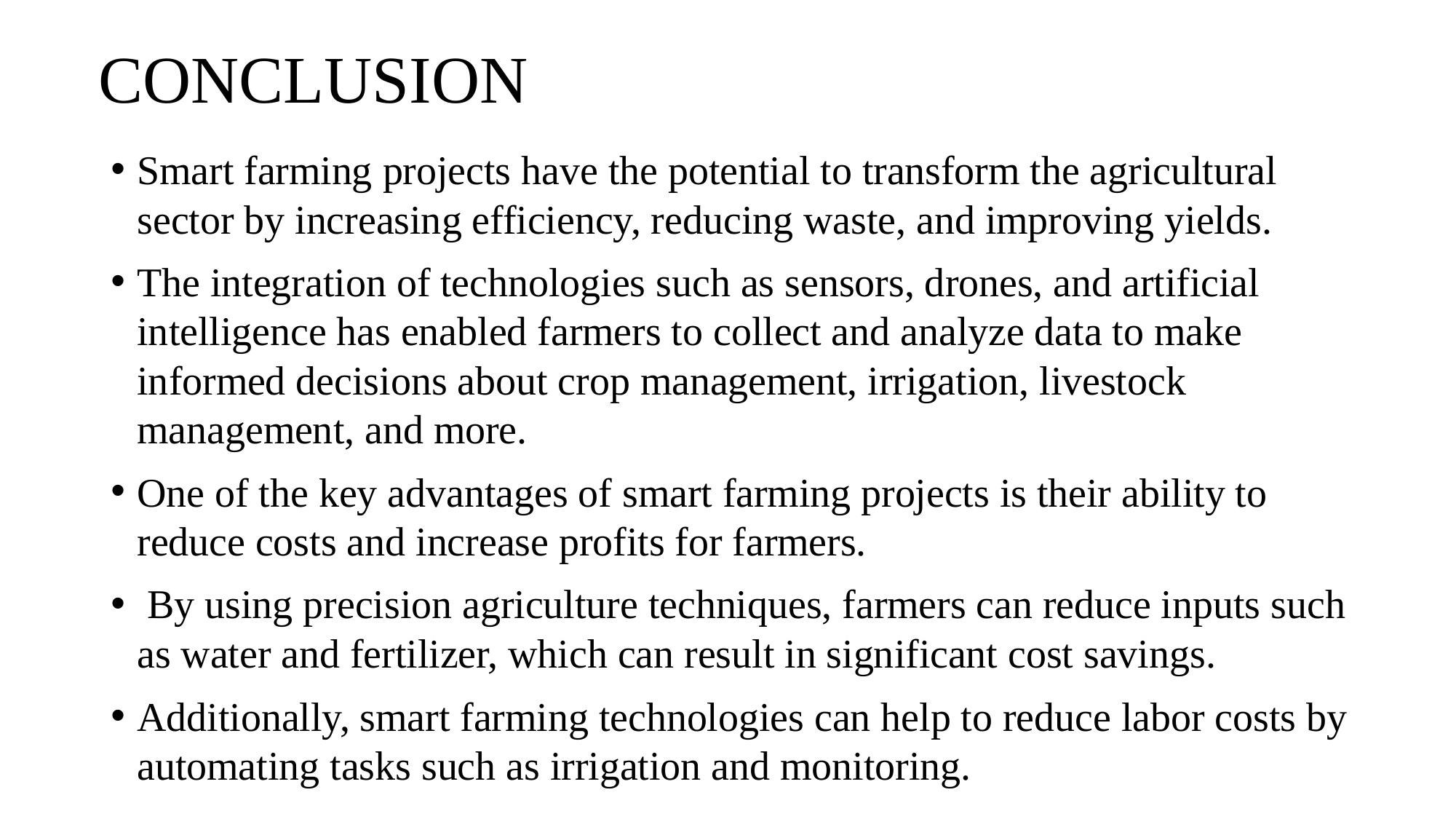

# CONCLUSION
Smart farming projects have the potential to transform the agricultural sector by increasing efficiency, reducing waste, and improving yields.
The integration of technologies such as sensors, drones, and artificial intelligence has enabled farmers to collect and analyze data to make informed decisions about crop management, irrigation, livestock management, and more.
One of the key advantages of smart farming projects is their ability to reduce costs and increase profits for farmers.
 By using precision agriculture techniques, farmers can reduce inputs such as water and fertilizer, which can result in significant cost savings.
Additionally, smart farming technologies can help to reduce labor costs by automating tasks such as irrigation and monitoring.